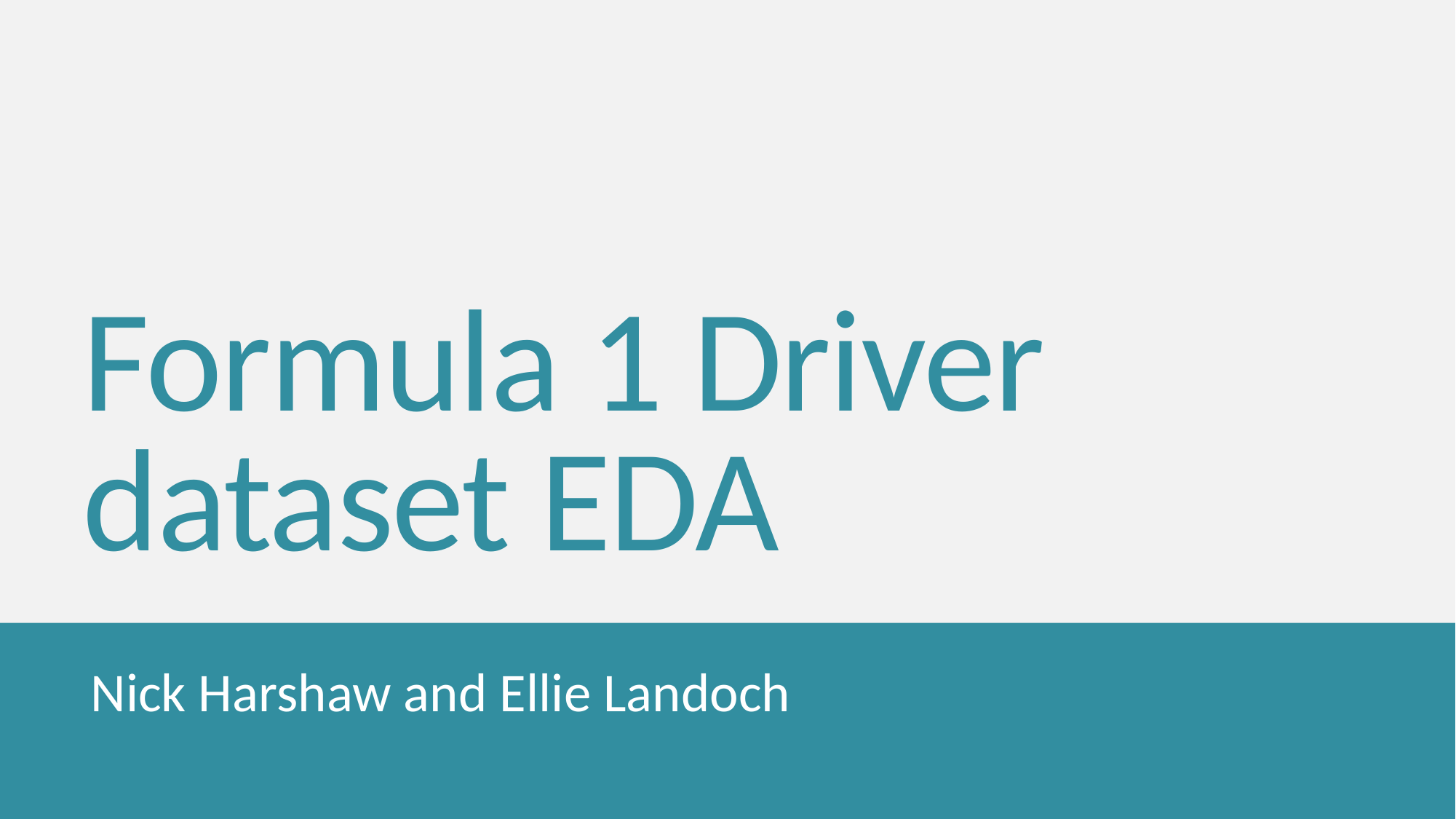

# Formula 1 Driver dataset EDA

Nick Harshaw and Ellie Landoch